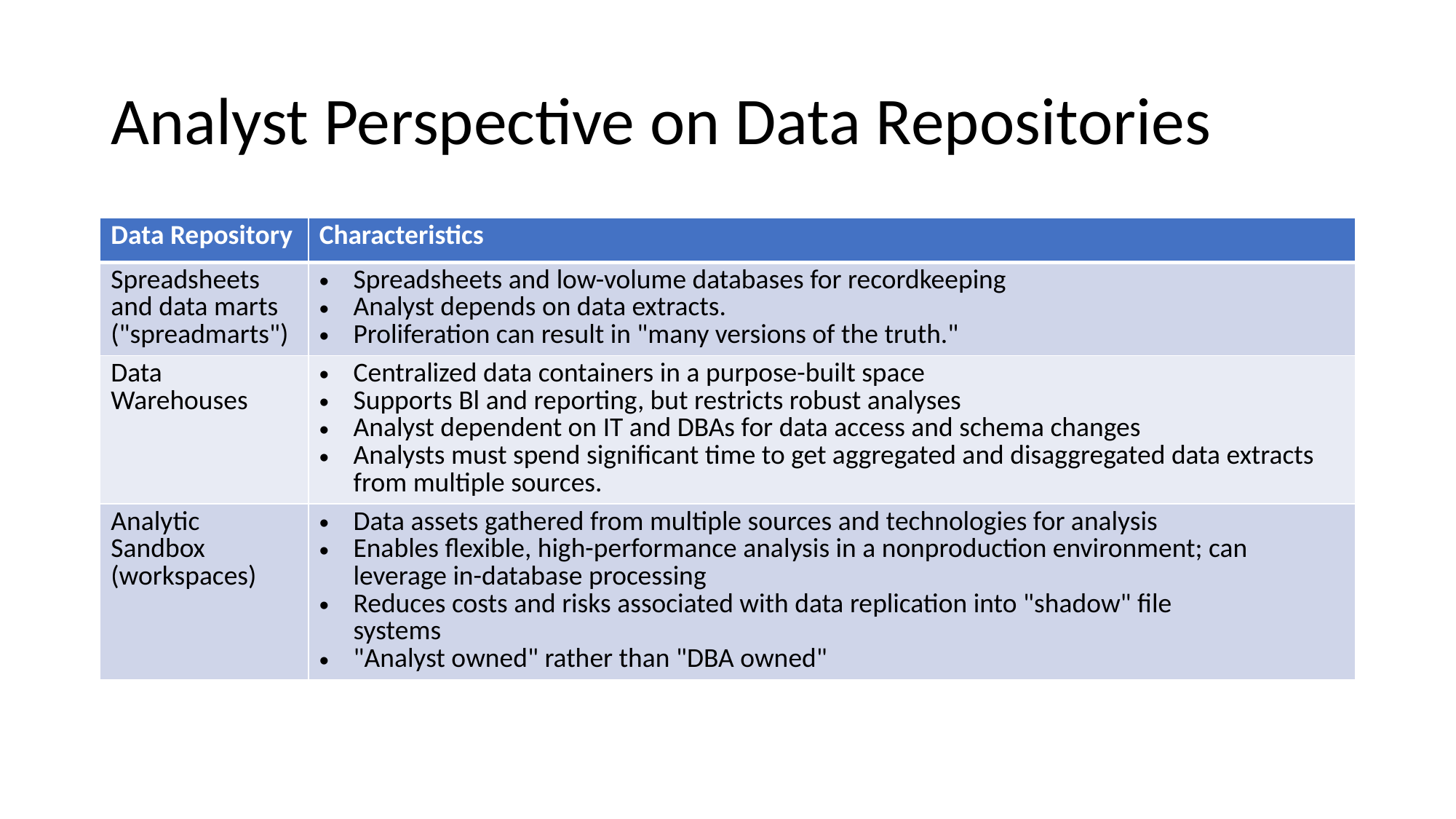

# Analyst Perspective on Data Repositories
| Data Repository | Characteristics |
| --- | --- |
| Spreadsheets and data marts ("spreadmarts") | Spreadsheets and low-volume databases for recordkeeping Analyst depends on data extracts. Proliferation can result in "many versions of the truth." |
| Data Warehouses | Centralized data containers in a purpose-built space Supports Bl and reporting, but restricts robust analyses Analyst dependent on IT and DBAs for data access and schema changes Analysts must spend significant time to get aggregated and disaggregated data extracts from multiple sources. |
| Analytic Sandbox (workspaces) | Data assets gathered from multiple sources and technologies for analysis Enables flexible, high-performance analysis in a nonproduction environment; can leverage in-database processing Reduces costs and risks associated with data replication into "shadow" file systems "Analyst owned" rather than "DBA owned" |